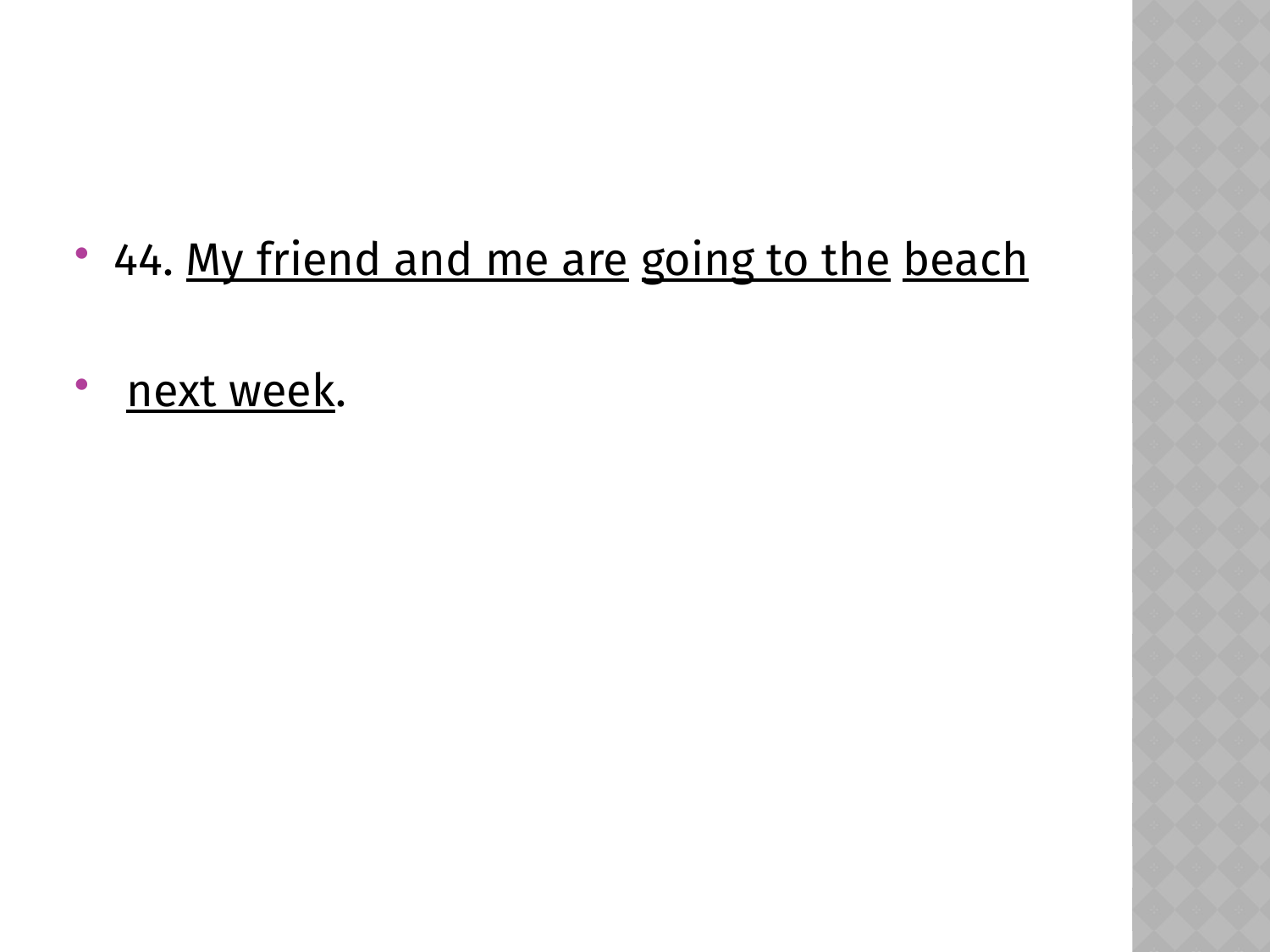

#
44. My friend and me are going to the beach

 next week.